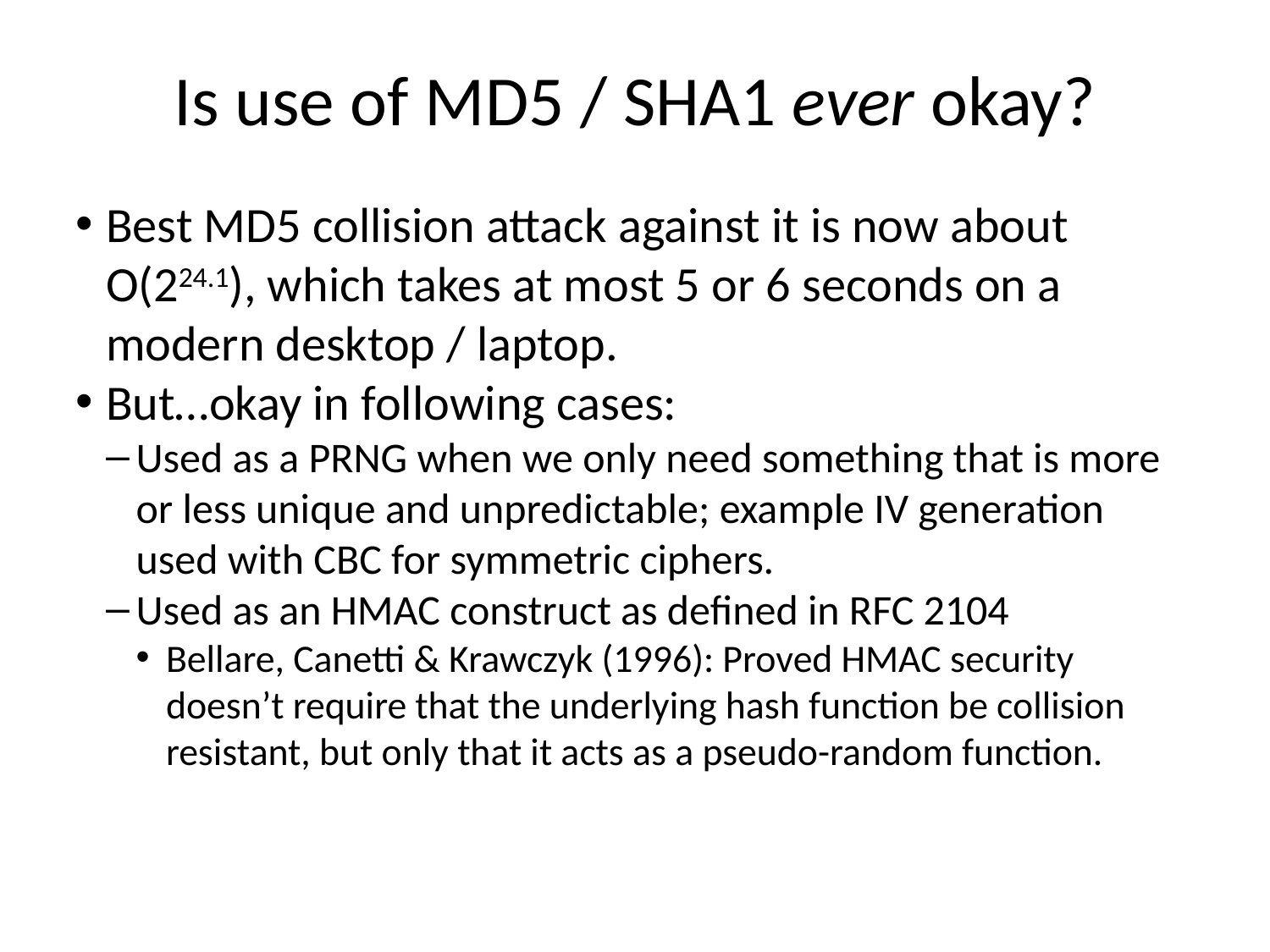

Is use of MD5 / SHA1 ever okay?
Best MD5 collision attack against it is now about O(224.1), which takes at most 5 or 6 seconds on a modern desktop / laptop.
But…okay in following cases:
Used as a PRNG when we only need something that is more or less unique and unpredictable; example IV generation used with CBC for symmetric ciphers.
Used as an HMAC construct as defined in RFC 2104
Bellare, Canetti & Krawczyk (1996): Proved HMAC security doesn’t require that the underlying hash function be collision resistant, but only that it acts as a pseudo-random function.